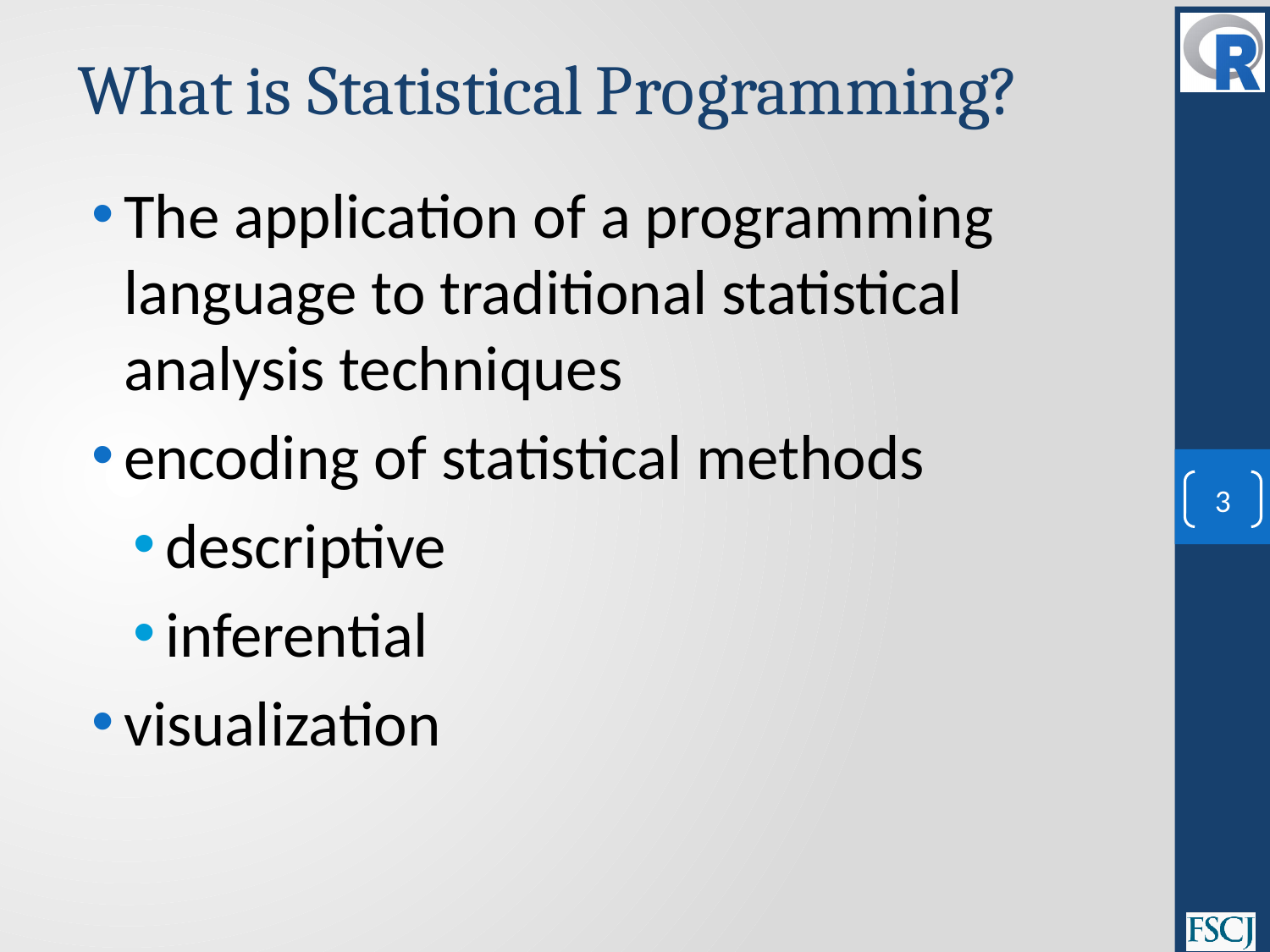

# What is Statistical Programming?
The application of a programming language to traditional statistical analysis techniques
encoding of statistical methods
descriptive
inferential
visualization
3